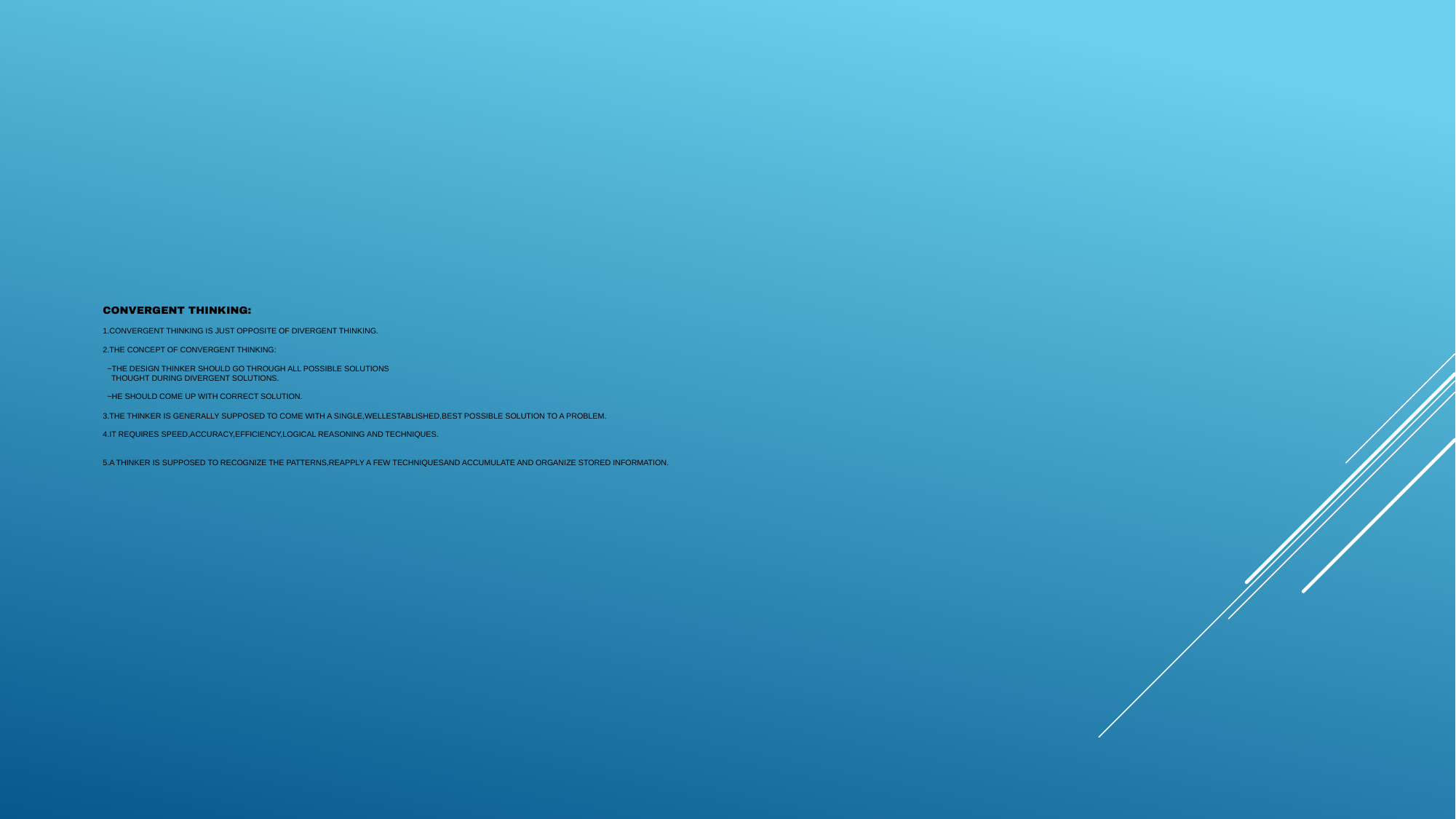

# CONVERGENT THINKING: 1.CONVERGENT THINKING IS JUST OPPOSITE OF DIVERGENT THINKING. 2.THE CONCEPT OF CONVERGENT THINKING: ~THE DESIGN THINKER SHOULD GO THROUGH ALL POSSIBLE SOLUTIONS THOUGHT DURING DIVERGENT SOLUTIONS. ~HE SHOULD COME UP WITH CORRECT SOLUTION. 3.THE THINKER IS GENERALLY SUPPOSED TO COME WITH A SINGLE,WELLESTABLISHED,BEST POSSIBLE SOLUTION TO A PROBLEM. 4.IT REQUIRES SPEED,ACCURACY,EFFICIENCY,LOGICAL REASONING AND TECHNIQUES. 5.A THINKER IS SUPPOSED TO RECOGNIZE THE PATTERNS,REAPPLY A FEW TECHNIQUESAND ACCUMULATE AND ORGANIZE STORED INFORMATION.